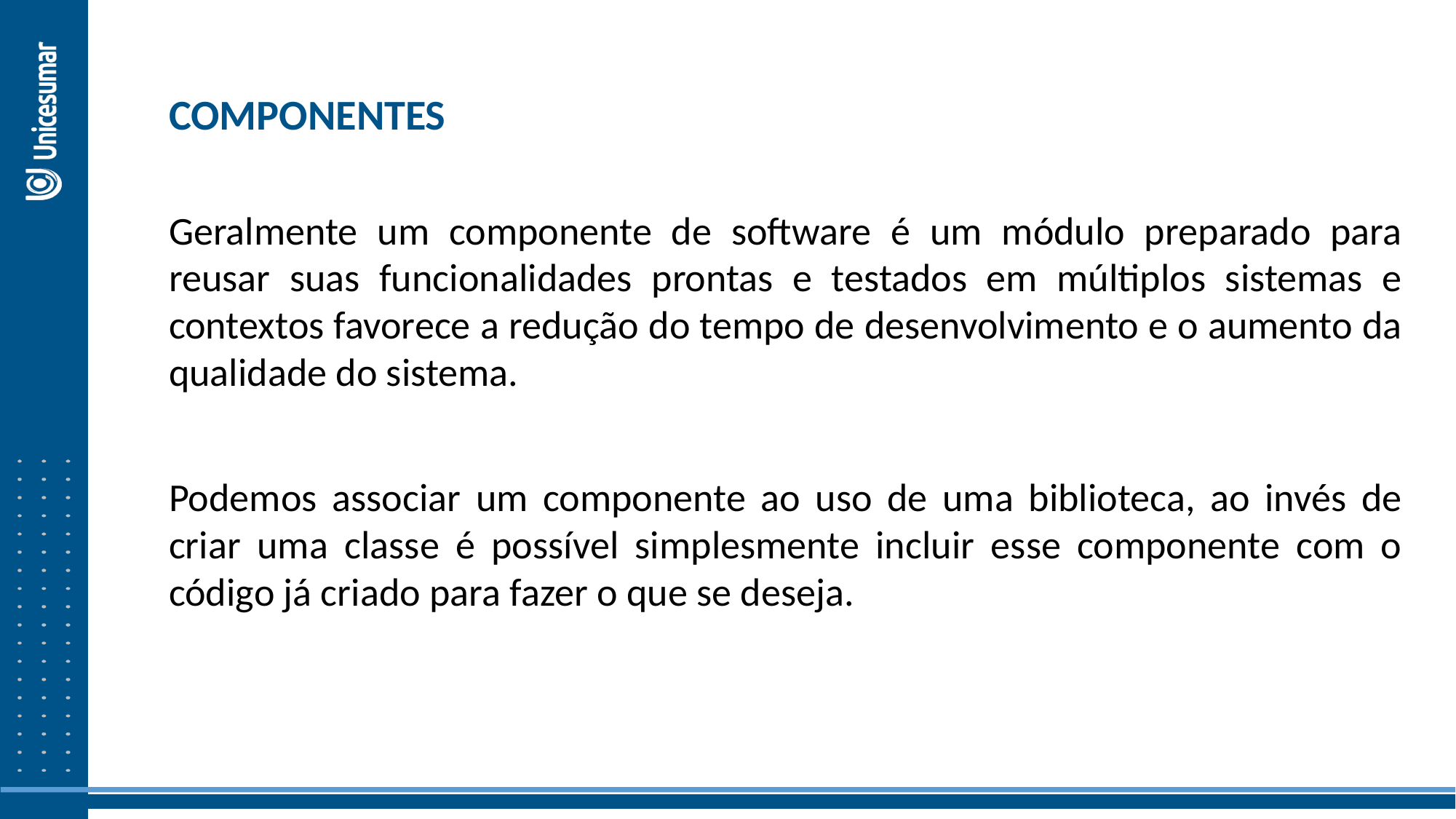

COMPONENTES
Geralmente um componente de software é um módulo preparado para reusar suas funcionalidades prontas e testados em múltiplos sistemas e contextos favorece a redução do tempo de desenvolvimento e o aumento da qualidade do sistema.

Podemos associar um componente ao uso de uma biblioteca, ao invés de criar uma classe é possível simplesmente incluir esse componente com o código já criado para fazer o que se deseja.